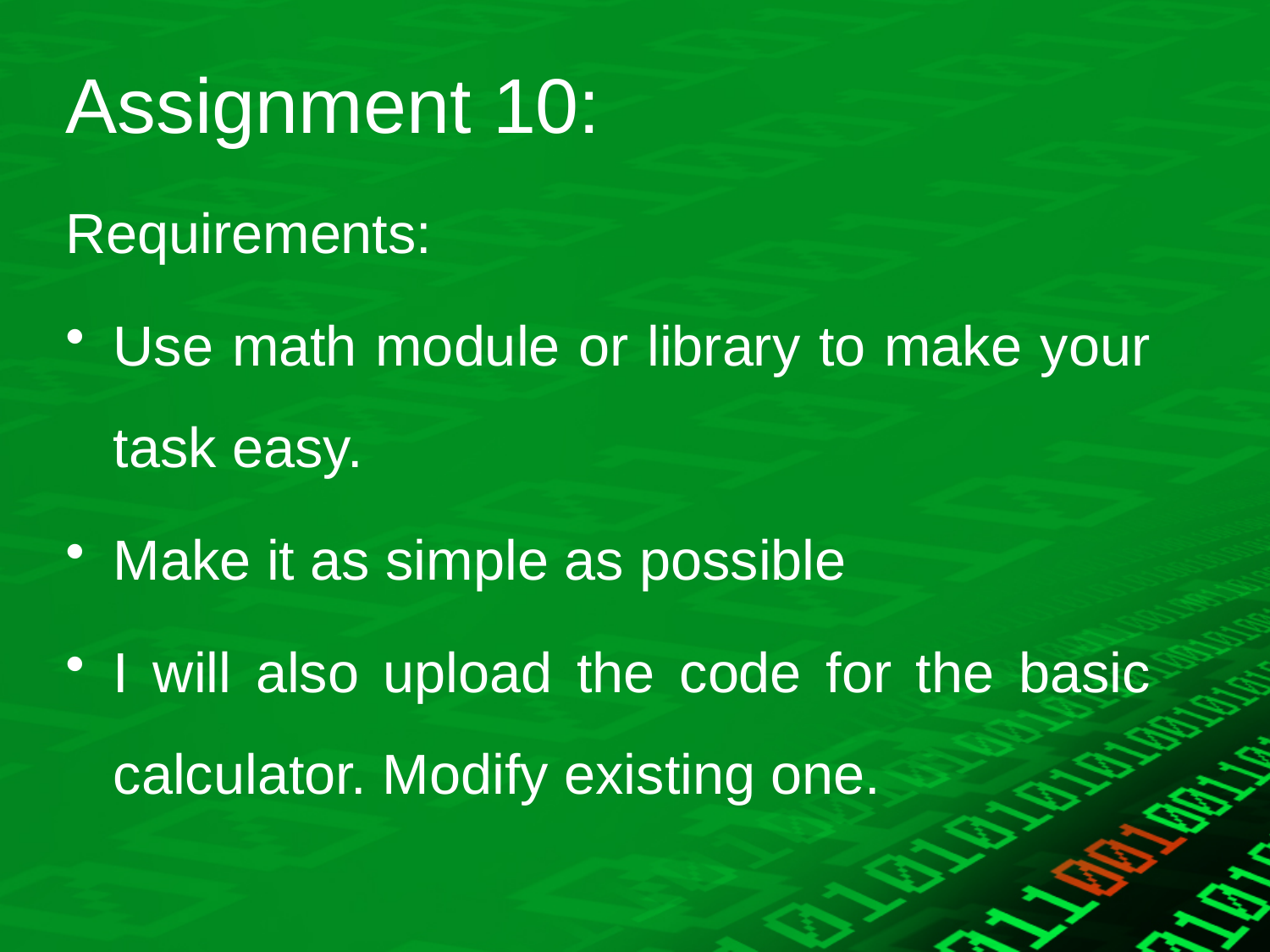

# Assignment 10:
Requirements:
Use math module or library to make your task easy.
Make it as simple as possible
I will also upload the code for the basic calculator. Modify existing one.